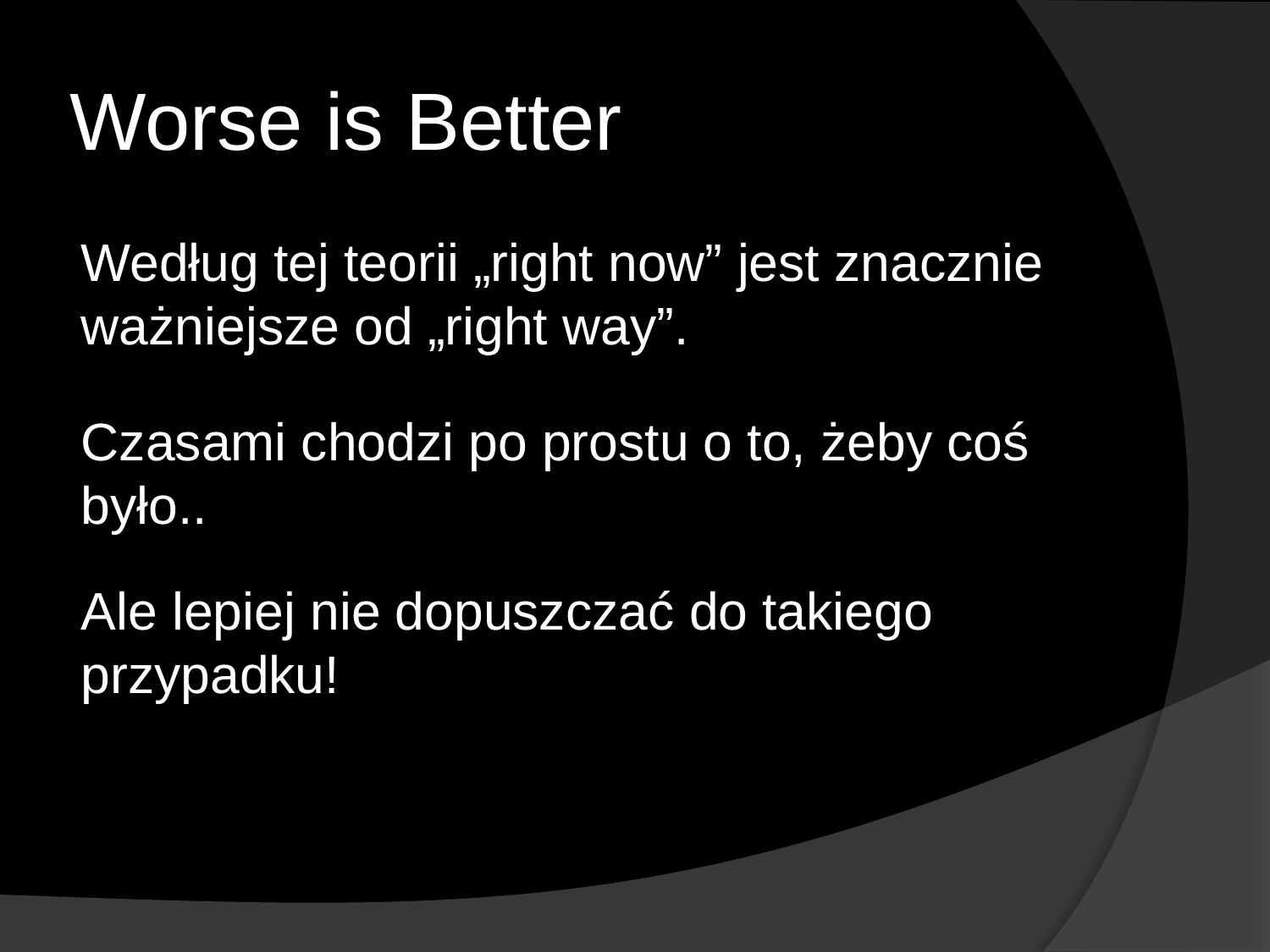

# Worse is Better
Według tej teorii „right now” jest znacznie ważniejsze od „right way”.
Czasami chodzi po prostu o to, żeby coś było..
Ale lepiej nie dopuszczać do takiego przypadku!